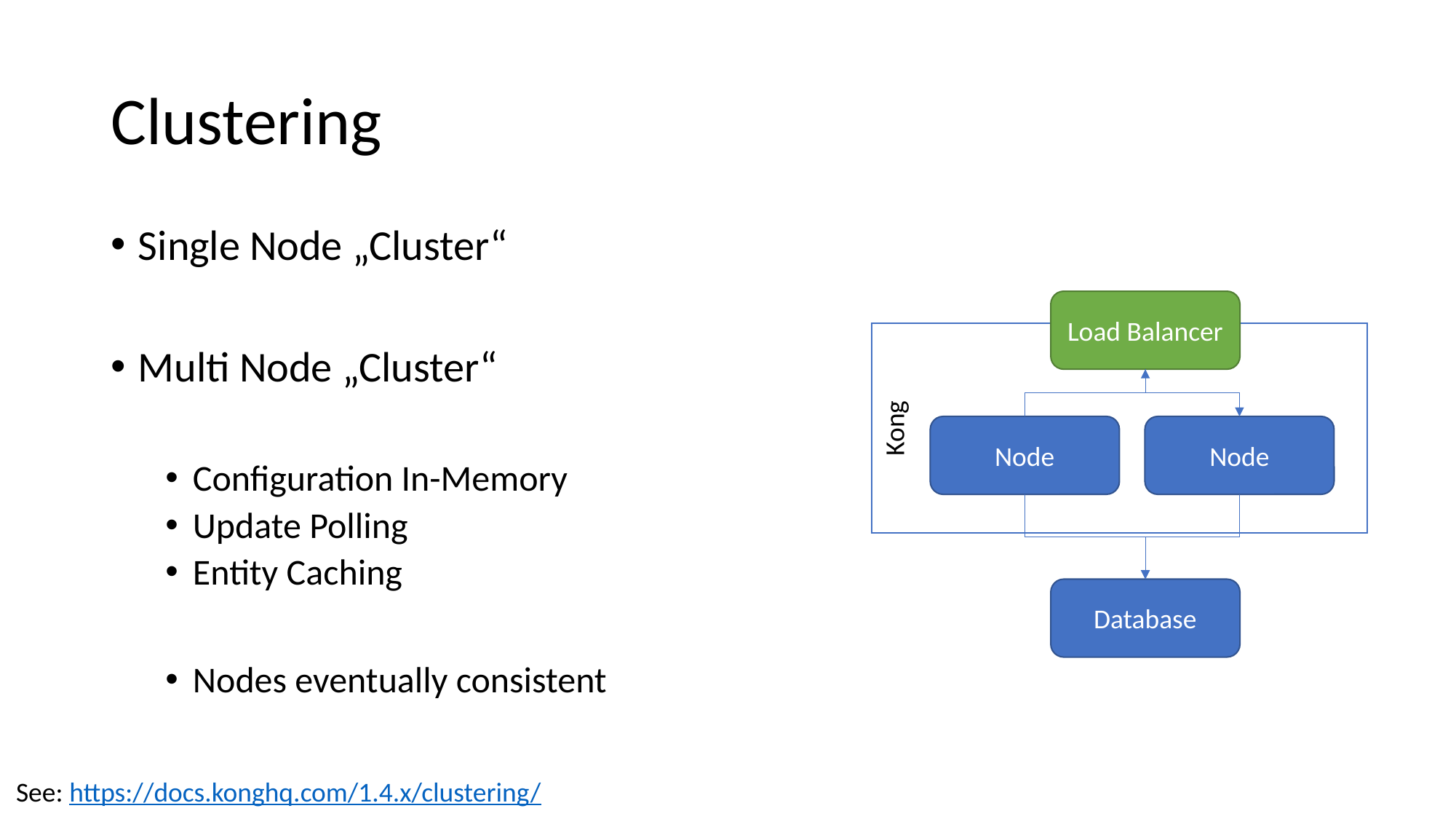

# Clustering
Single Node „Cluster“

Multi Node „Cluster“

Configuration In-Memory
Update Polling
Entity Caching

Nodes eventually consistent

Load Balancer
Kong
Node
Node
Database
See: https://docs.konghq.com/1.4.x/clustering/